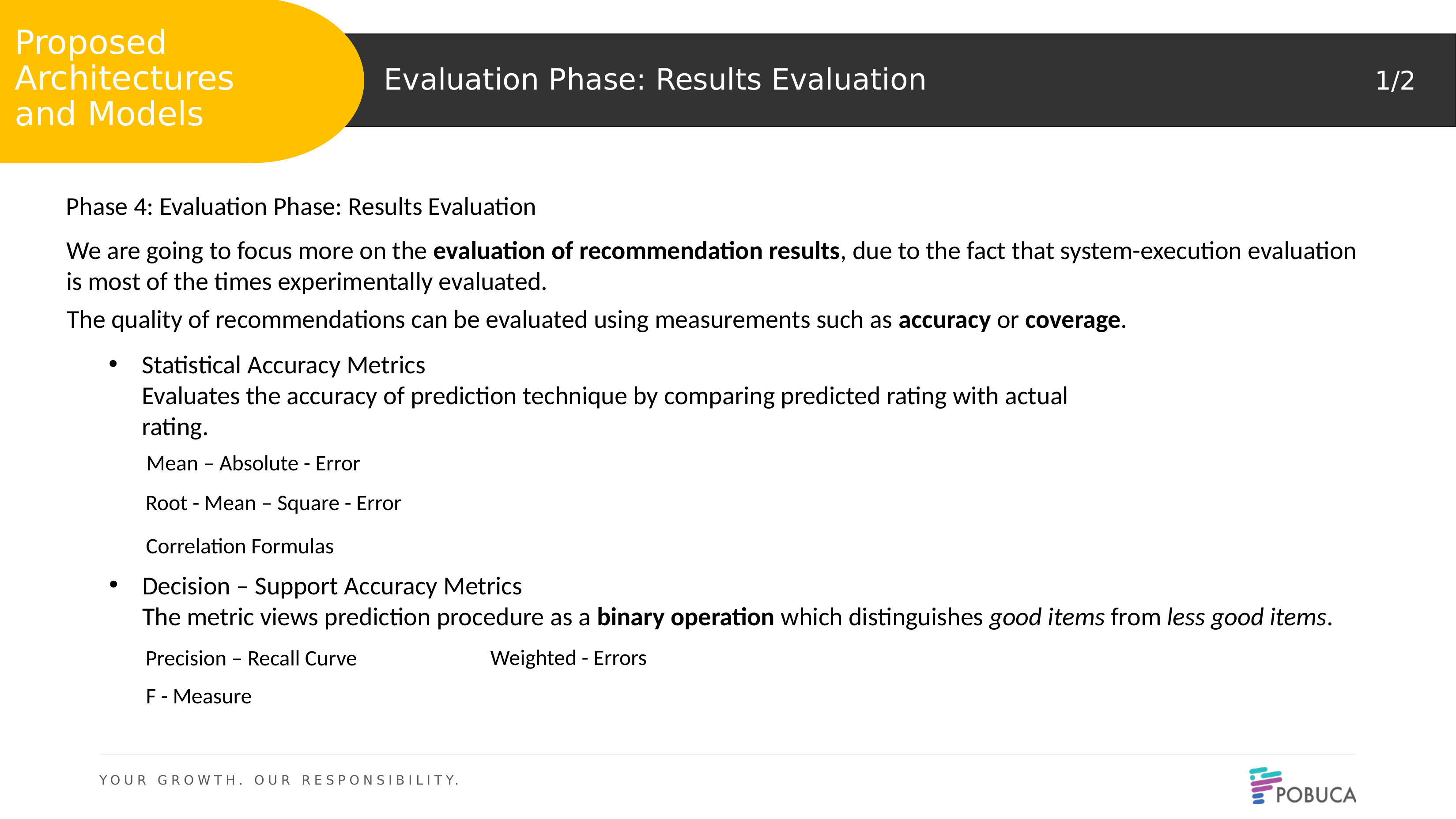

Proposed Architectures
and Models

Evaluation Phase: Results Evaluation
1/2
Phase 4: Evaluation Phase: Results Evaluation
We are going to focus more on the evaluation of recommendation results, due to the fact that system-execution evaluation is most of the times experimentally evaluated.
The quality of recommendations can be evaluated using measurements such as accuracy or coverage.
Statistical Accuracy Metrics
Evaluates the accuracy of prediction technique by comparing predicted rating with actual rating.
Mean – Absolute - Error
Root - Mean – Square - Error
Correlation Formulas
Decision – Support Accuracy Metrics
The metric views prediction procedure as a binary operation which distinguishes good items from less good items.
Weighted - Errors
Precision – Recall Curve
F - Measure